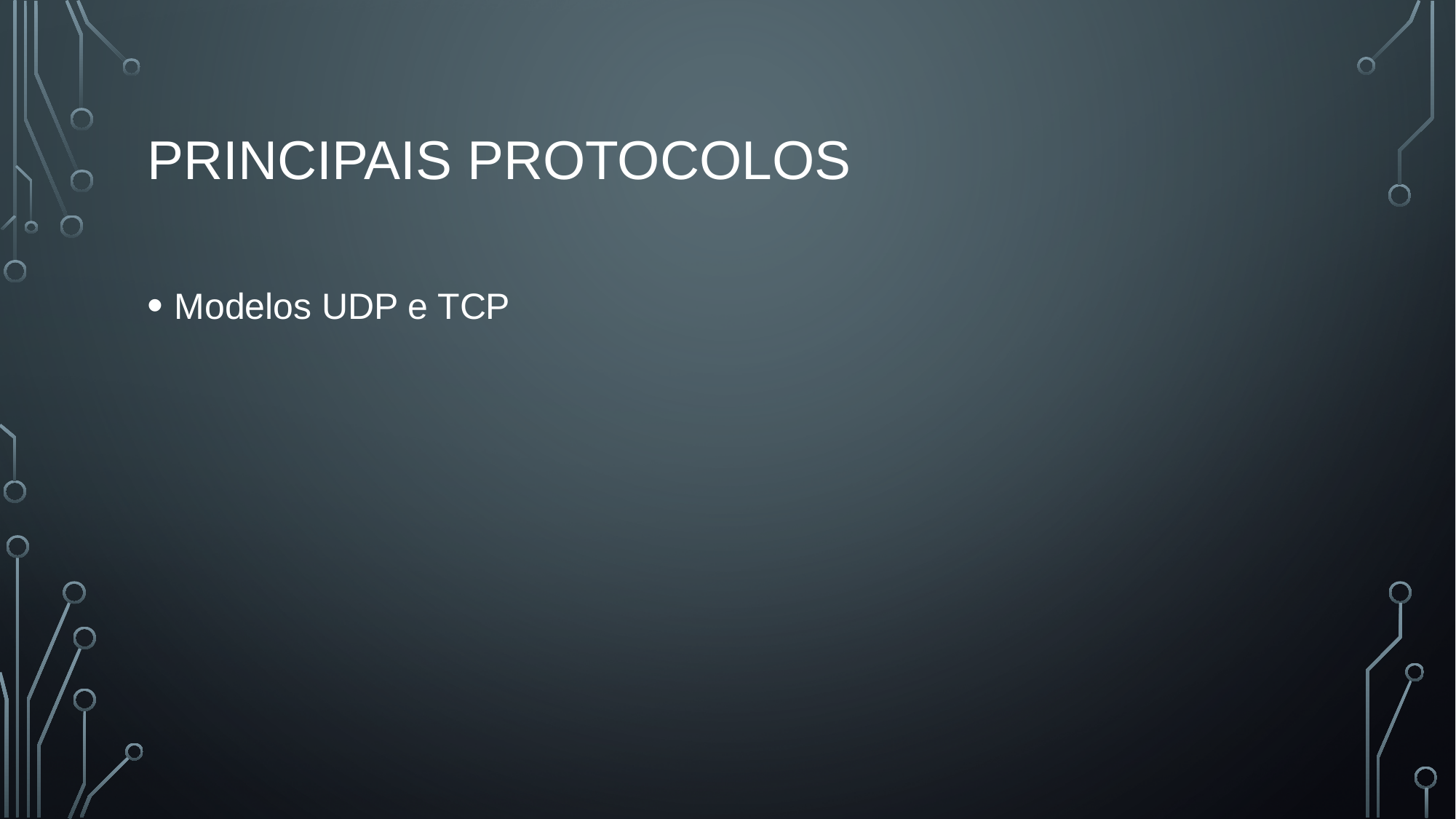

# Principais protocolos
Modelos UDP e TCP